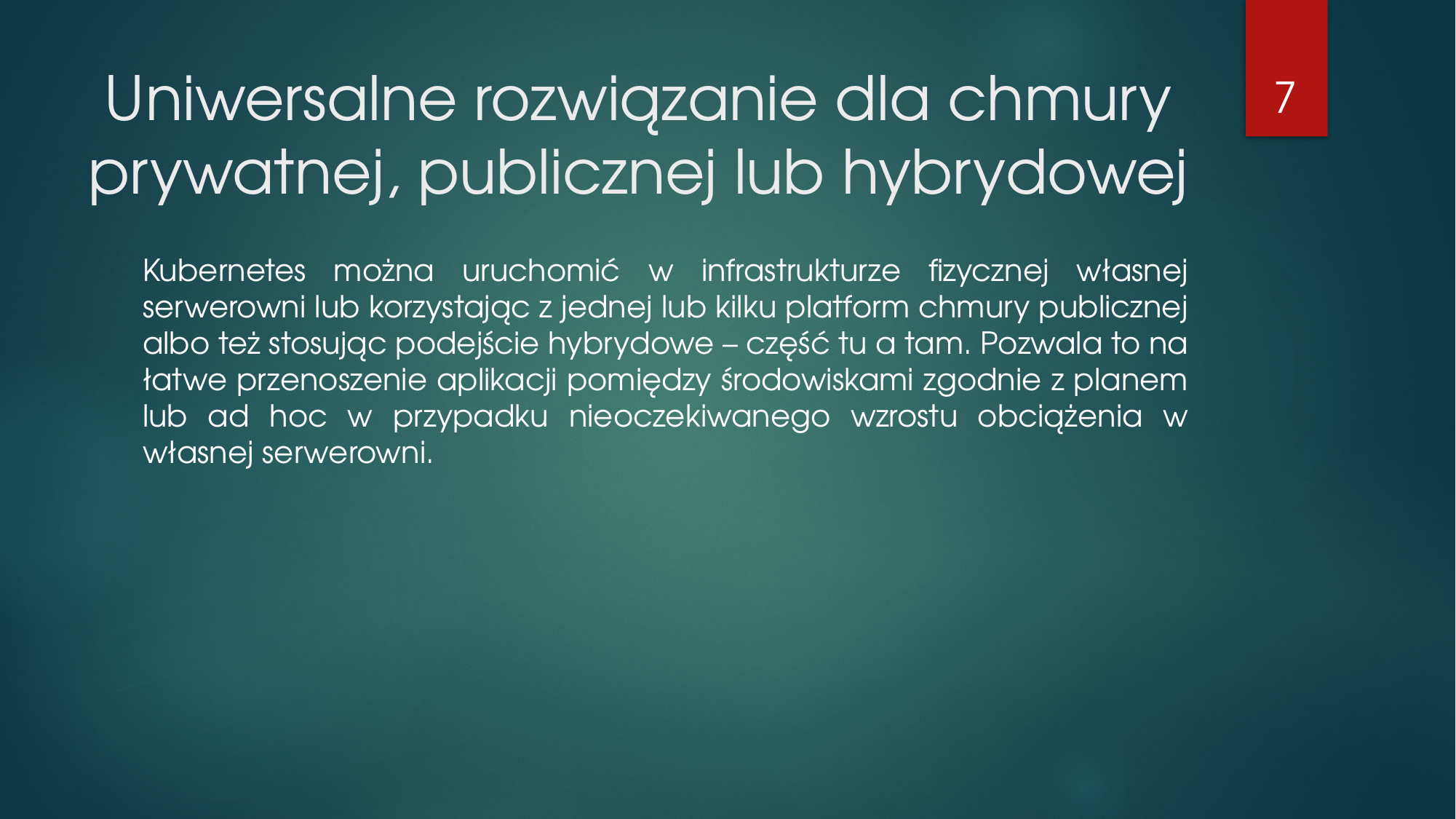

7
# Uniwersalne rozwiązanie dla chmury prywatnej, publicznej lub hybrydowej
Kubernetes można uruchomić w infrastrukturze fizycznej własnej serwerowni lub korzystając z jednej lub kilku platform chmury publicznej albo też stosując podejście hybrydowe – część tu a tam. Pozwala to na łatwe przenoszenie aplikacji pomiędzy środowiskami zgodnie z planem lub ad hoc w przypadku nieoczekiwanego wzrostu obciążenia w własnej serwerowni.